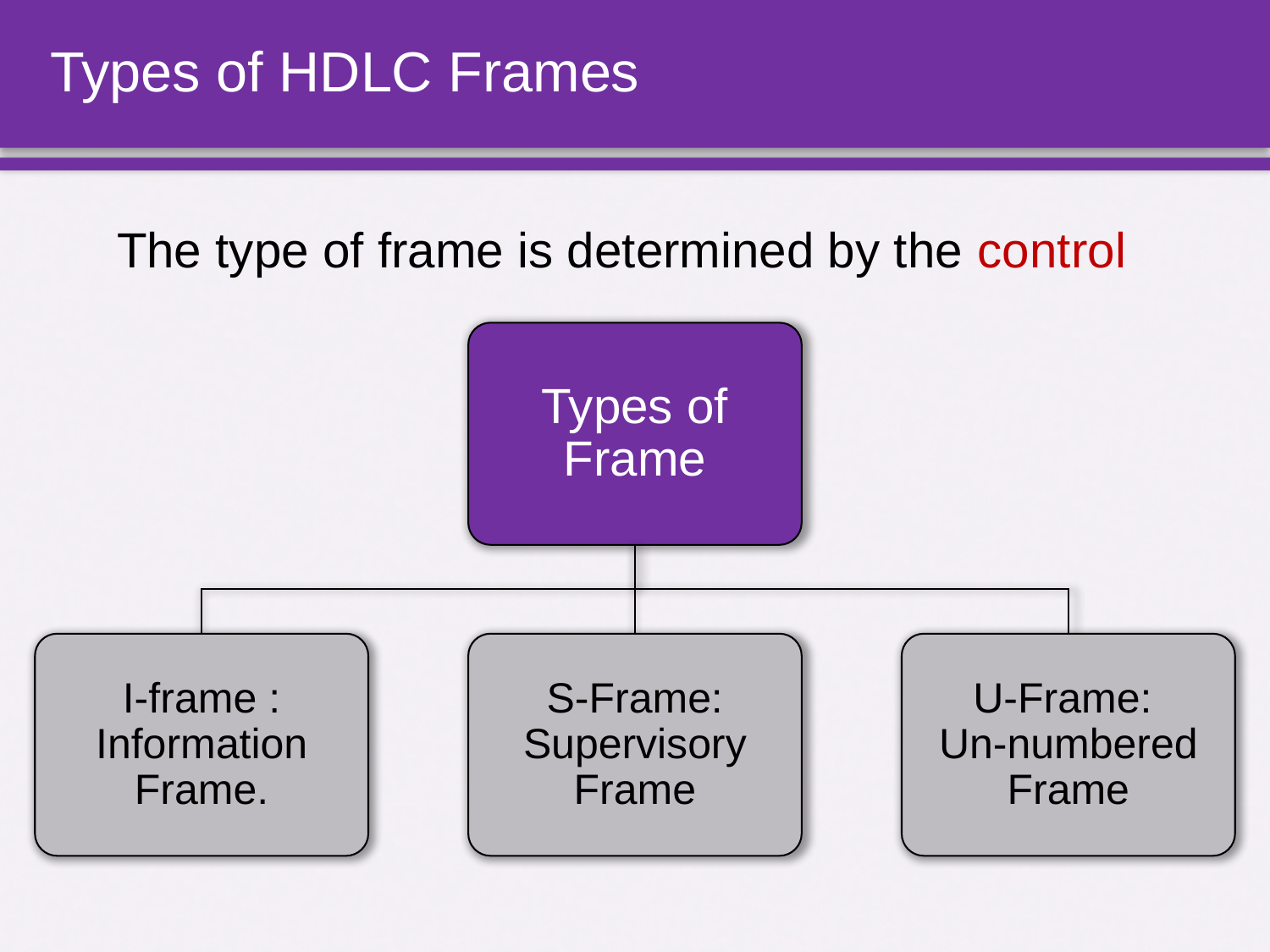

# Types of HDLC Frames
The type of frame is determined by the control
Types of Frame

I-frame :
Information Frame.
S-Frame: Supervisory Frame
U-Frame:
Un-numbered Frame